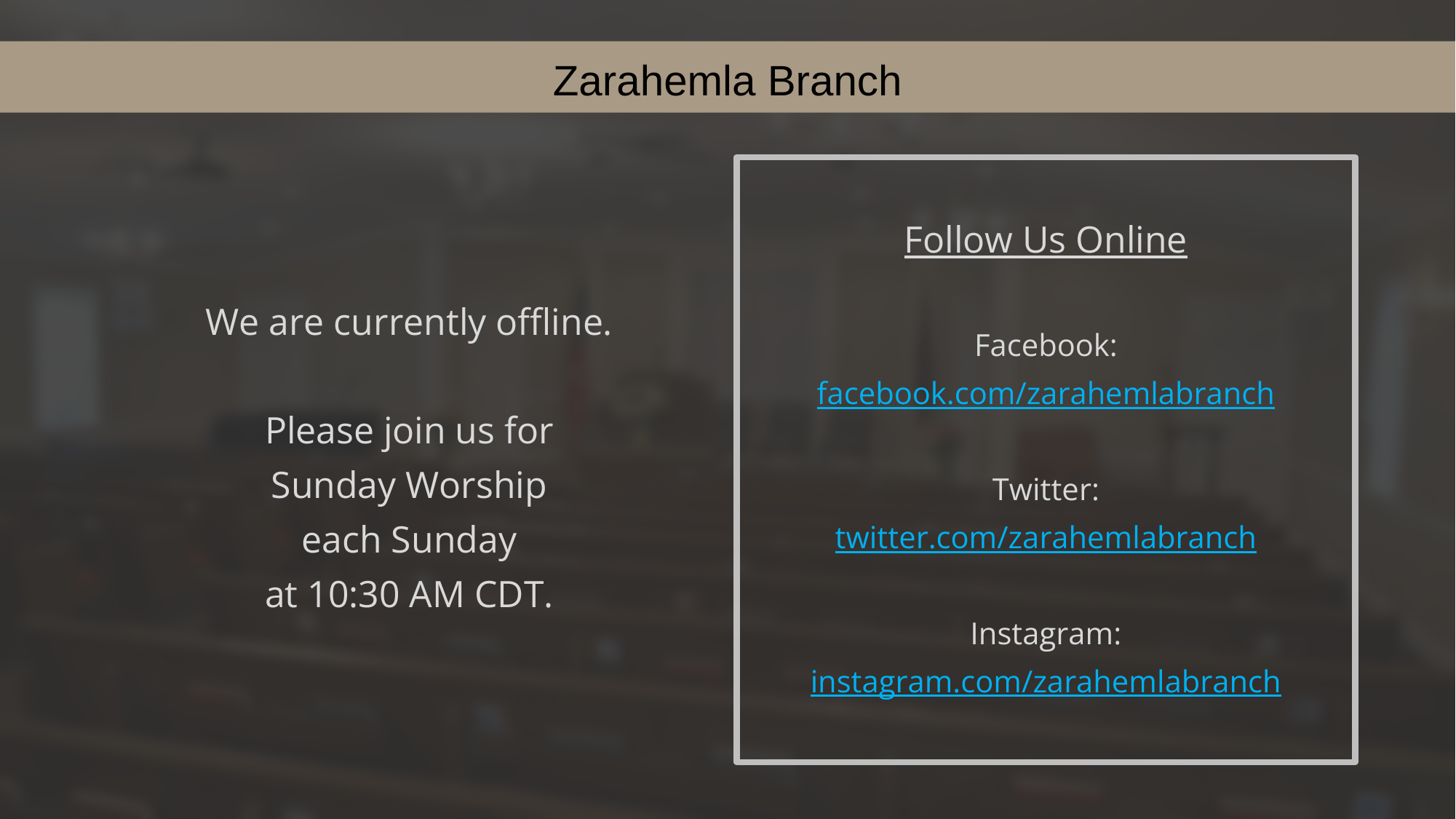

Zarahemla Branch
We are currently offline.

Please join us for
Sunday Worship
each Sunday
at 10:30 AM CDT.

Follow Us Online

Facebook:
facebook.com/zarahemlabranch

Twitter:
twitter.com/zarahemlabranch

Instagram:
instagram.com/zarahemlabranch